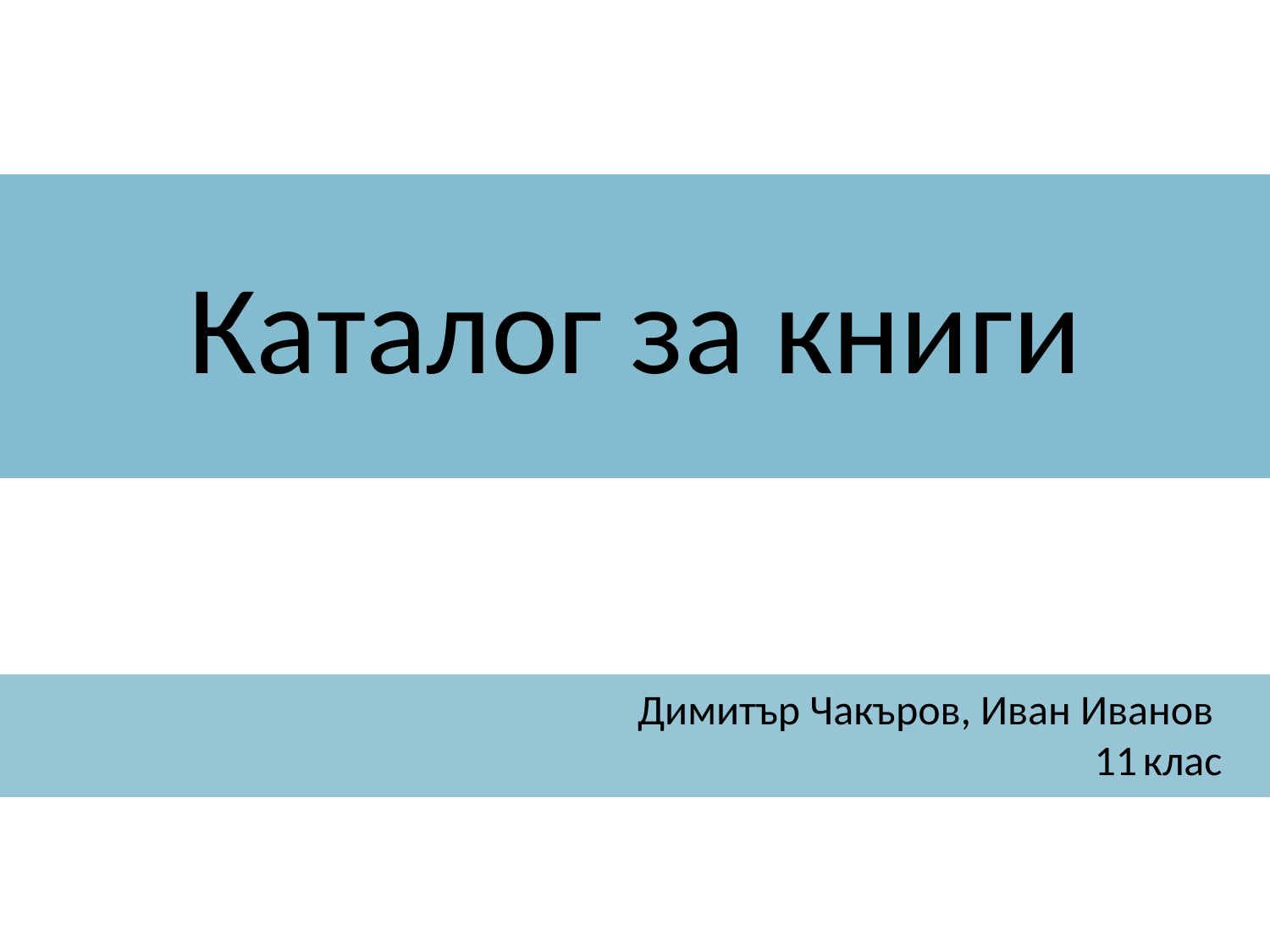

# Каталог за книги

Димитър Чакъров, Иван Иванов
11 клас